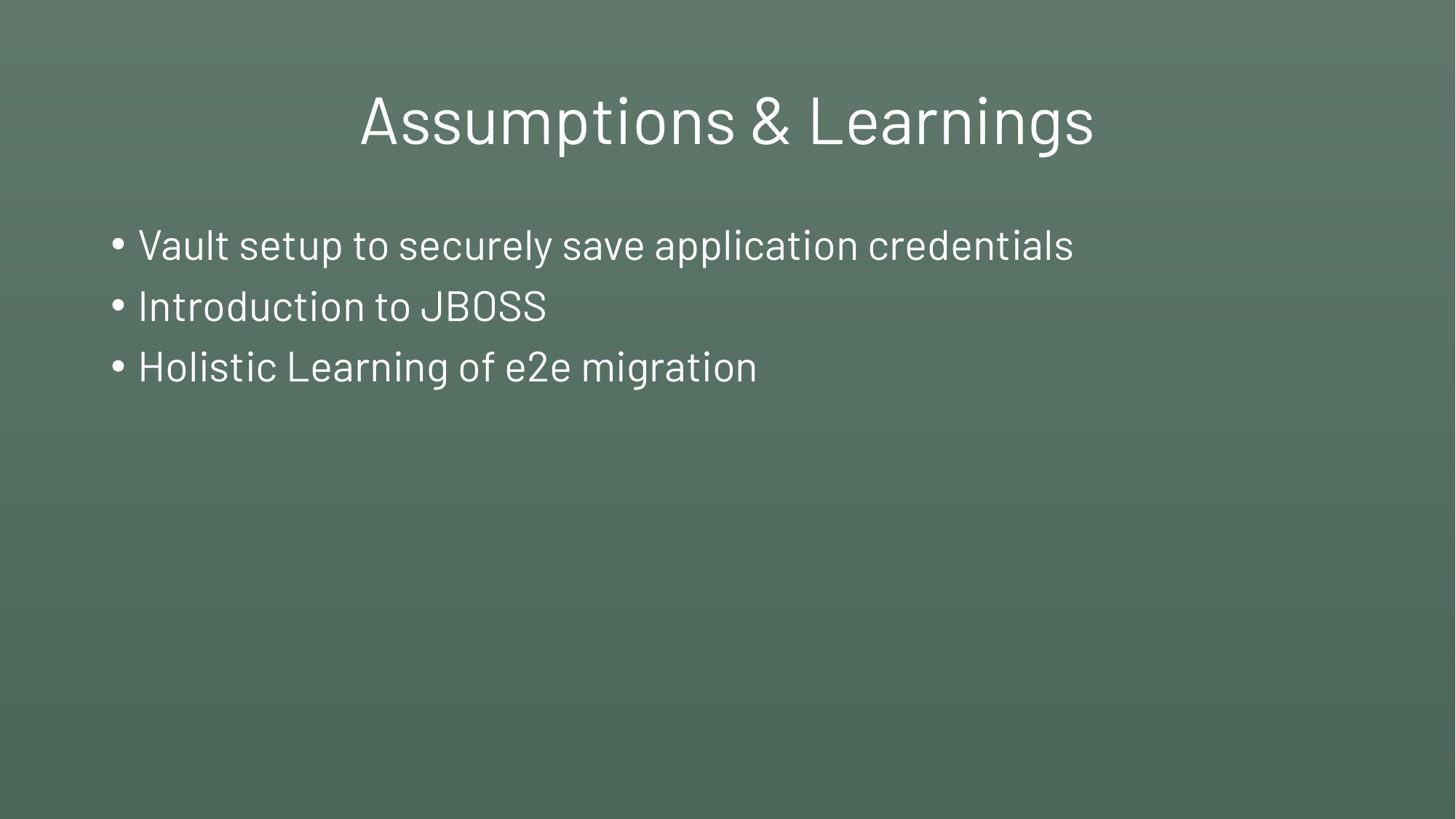

# Assumptions & Learnings
Vault setup to securely save application credentials
Introduction to JBOSS
Holistic Learning of e2e migration